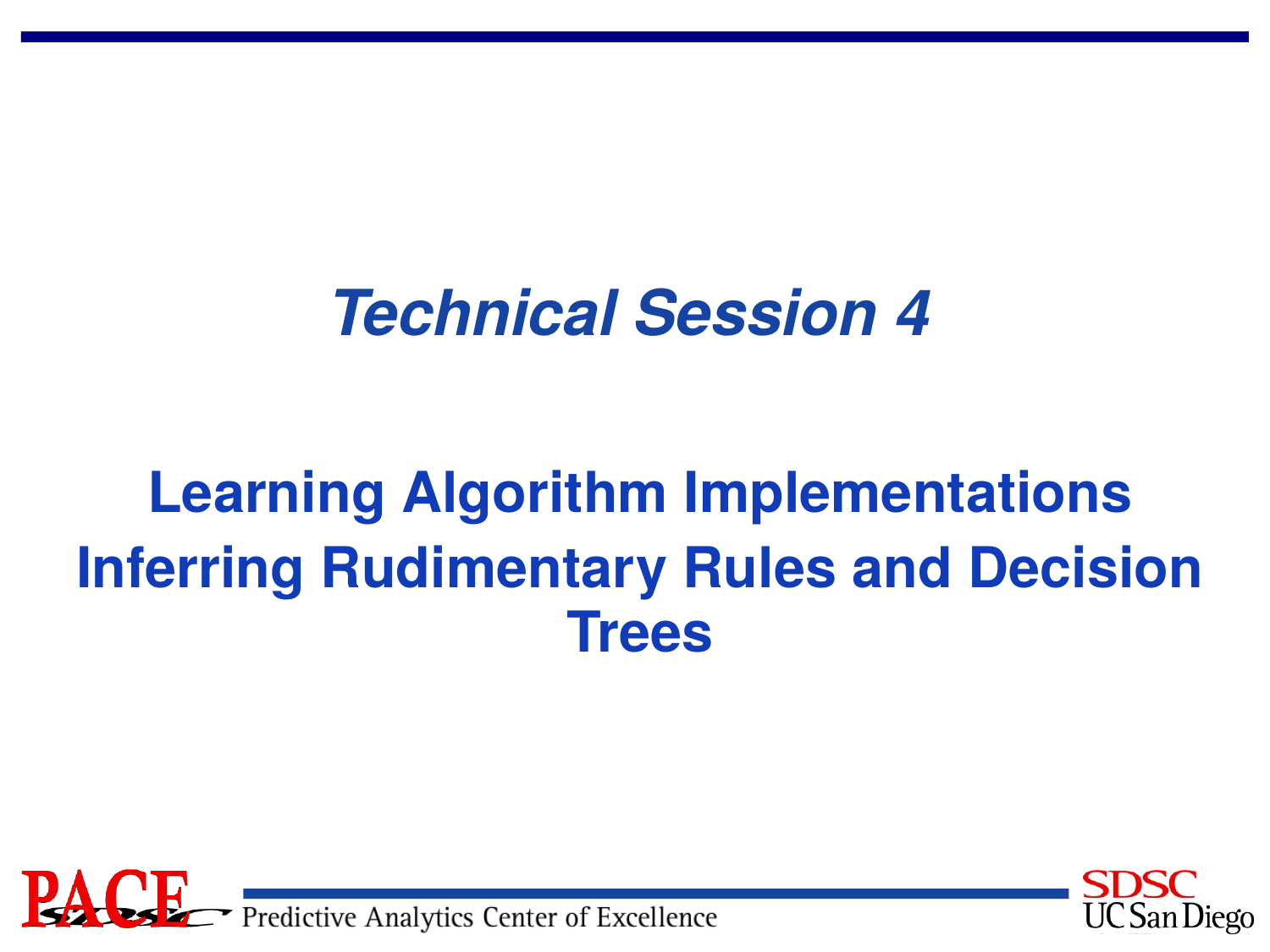

# Technical Session 4
Learning Algorithm Implementations
Inferring Rudimentary Rules and Decision Trees